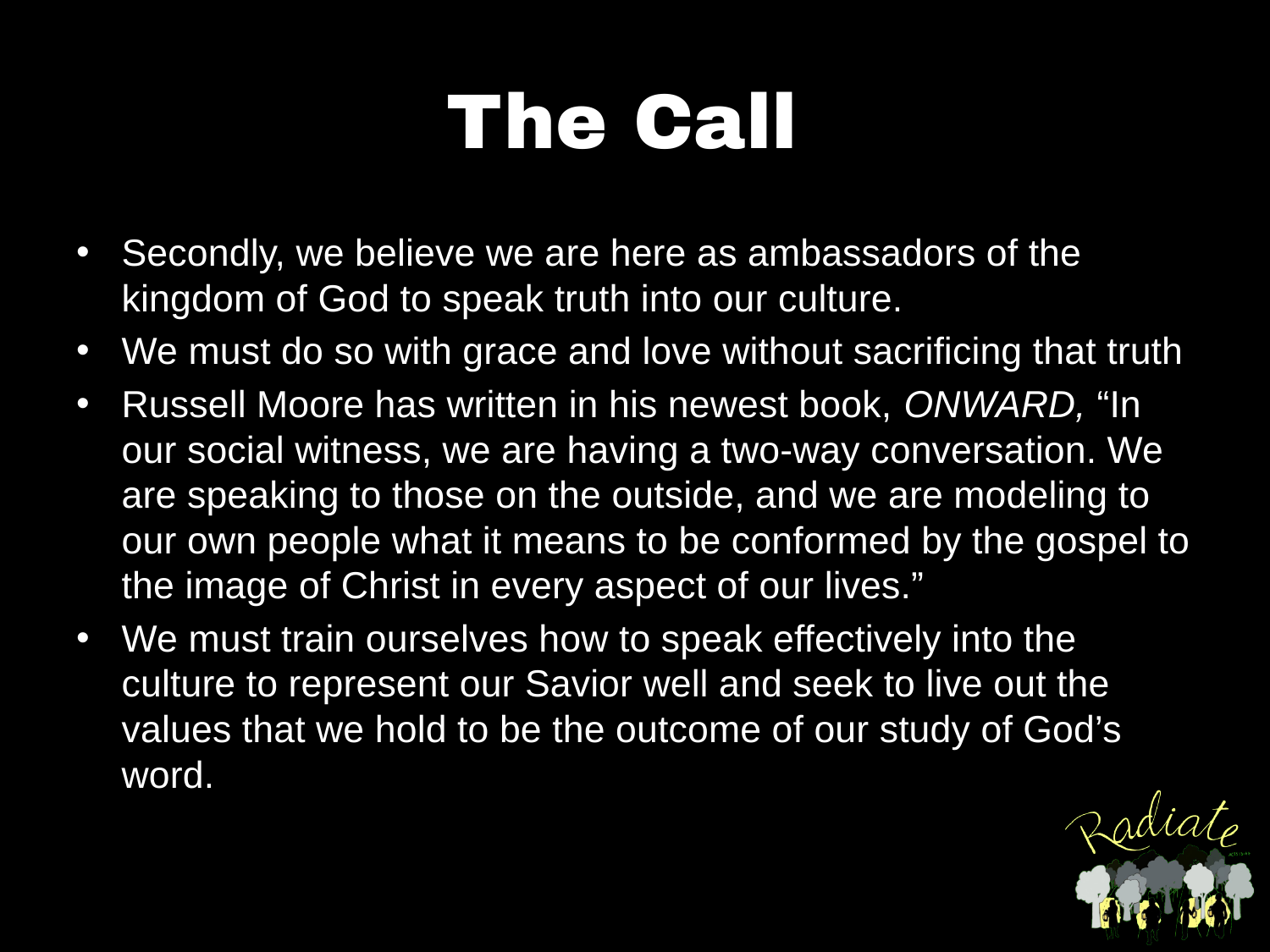

# The Call
Secondly, we believe we are here as ambassadors of the kingdom of God to speak truth into our culture.
We must do so with grace and love without sacrificing that truth
Russell Moore has written in his newest book, ONWARD, “In our social witness, we are having a two-way conversation. We are speaking to those on the outside, and we are modeling to our own people what it means to be conformed by the gospel to the image of Christ in every aspect of our lives.”
We must train ourselves how to speak effectively into the culture to represent our Savior well and seek to live out the values that we hold to be the outcome of our study of God’s word.